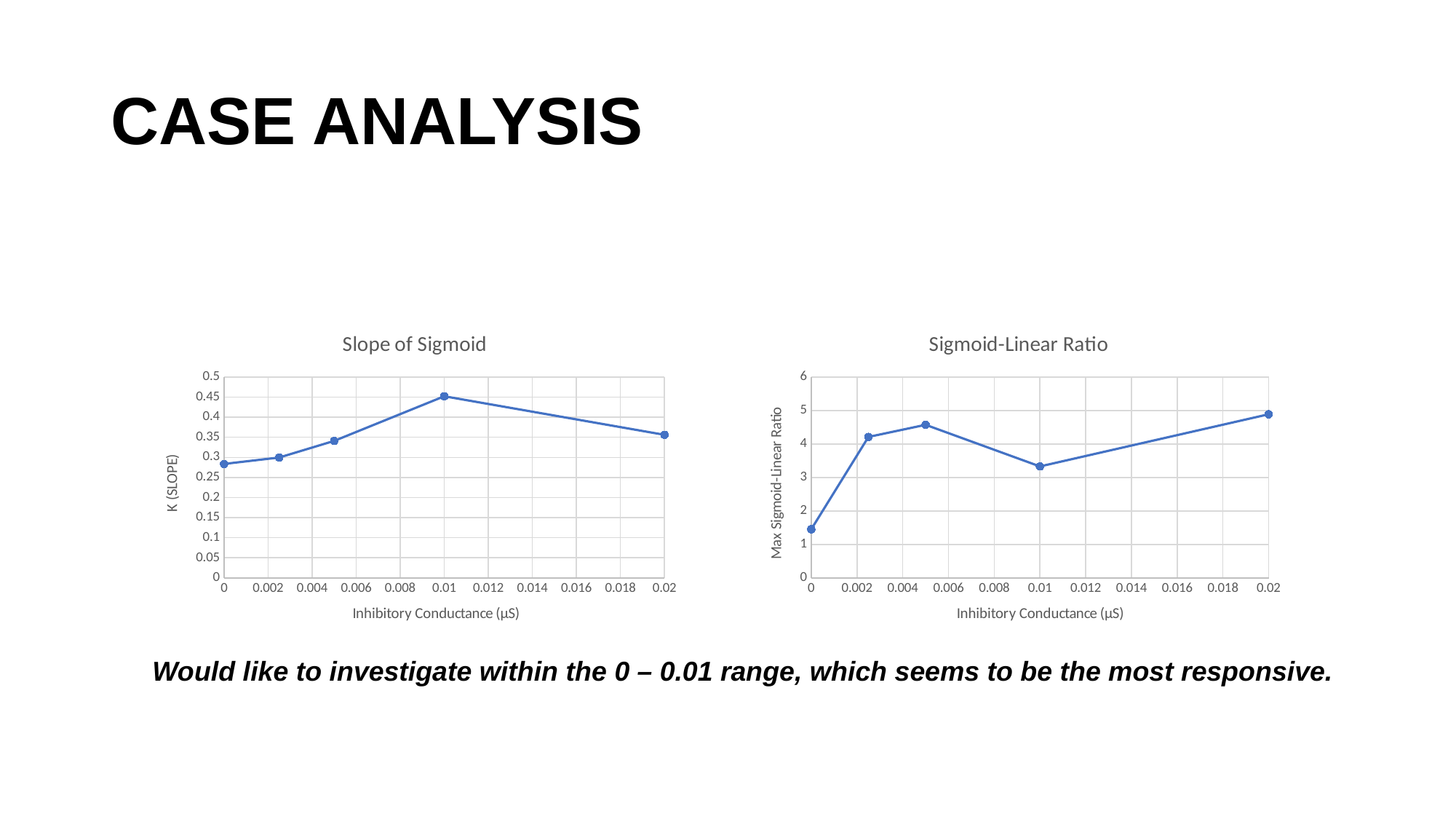

# CASE ANALYSIS

### Chart: Slope of Sigmoid

| Category | k |
|---|---|

### Chart:

| Category | Sigmoid-Linear Ratio |
|---|---|
Would like to investigate within the 0 – 0.01 range, which seems to be the most responsive.